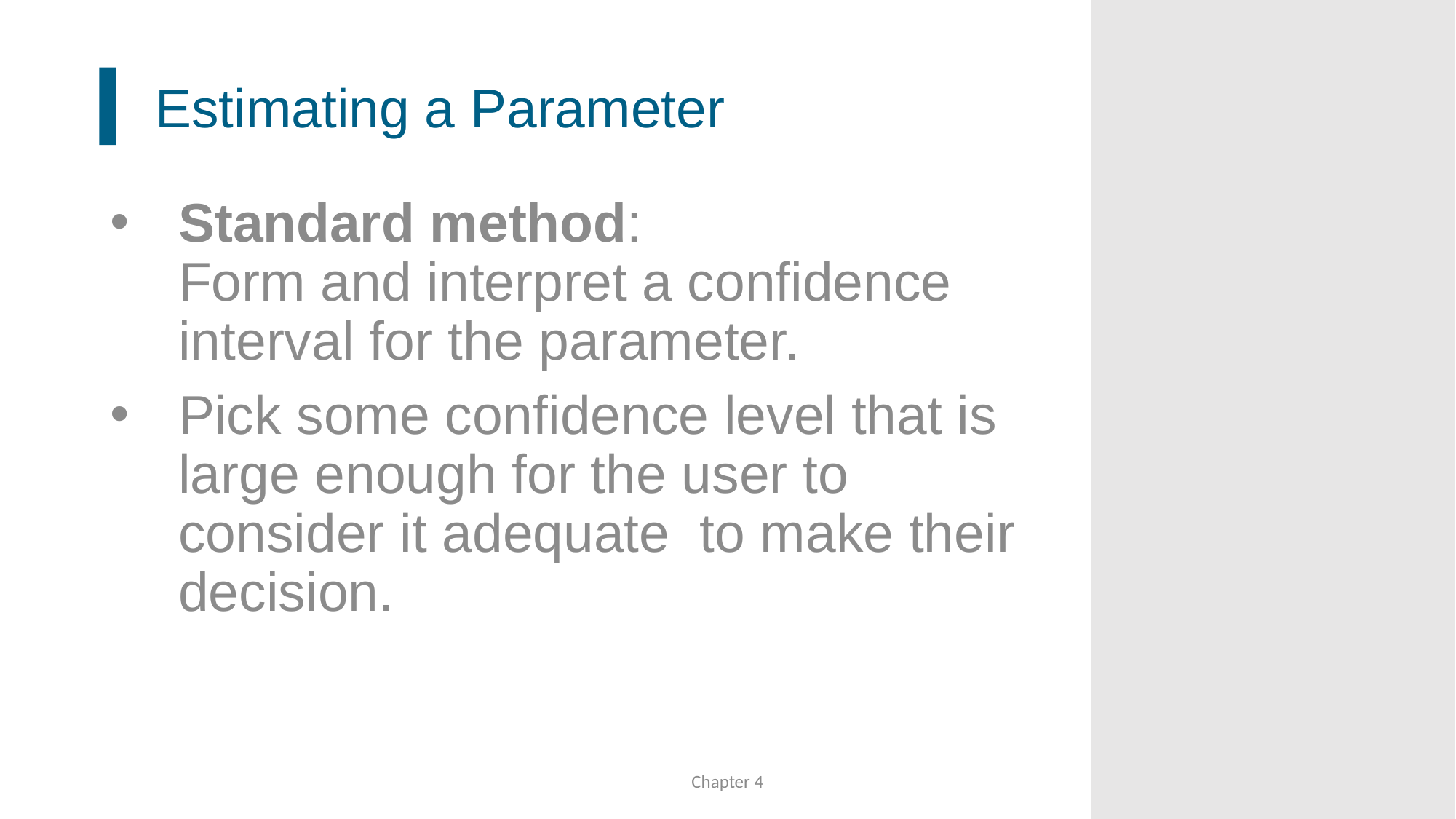

# Estimating a Parameter

Standard method:
Form and interpret a confidence interval for the parameter.
Pick some confidence level that is large enough for the user to consider it adequate  to make their decision.

Chapter 4
8